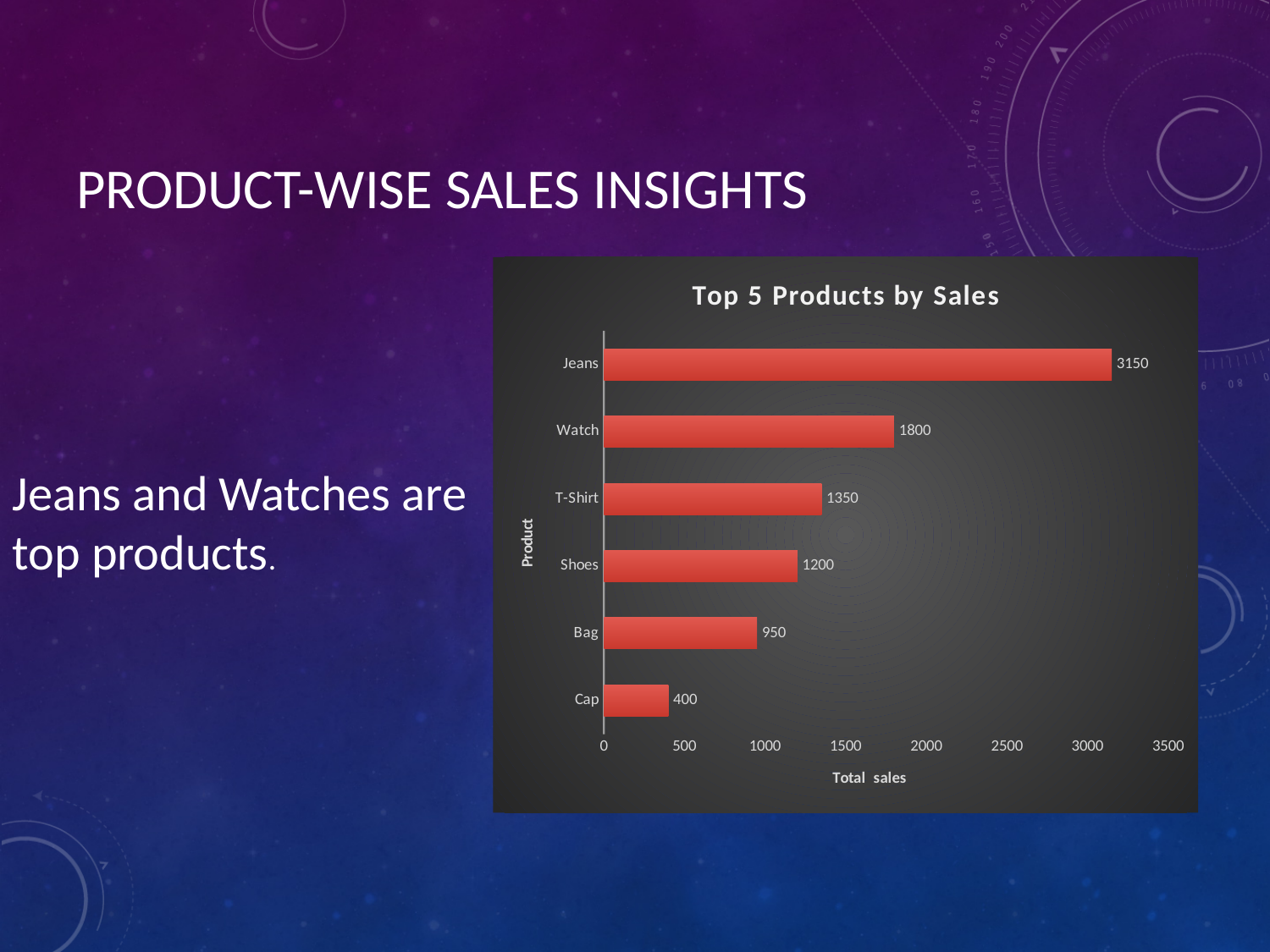

# Product-wise Sales Insights

### Chart: Top 5 Products by Sales

| Category | Total |
|---|---|
| Jeans | 3150.0 |
| Watch | 1800.0 |
| T-Shirt | 1350.0 |
| Shoes | 1200.0 |
| Bag | 950.0 |
| Cap | 400.0 |
Jeans and Watches are top products.